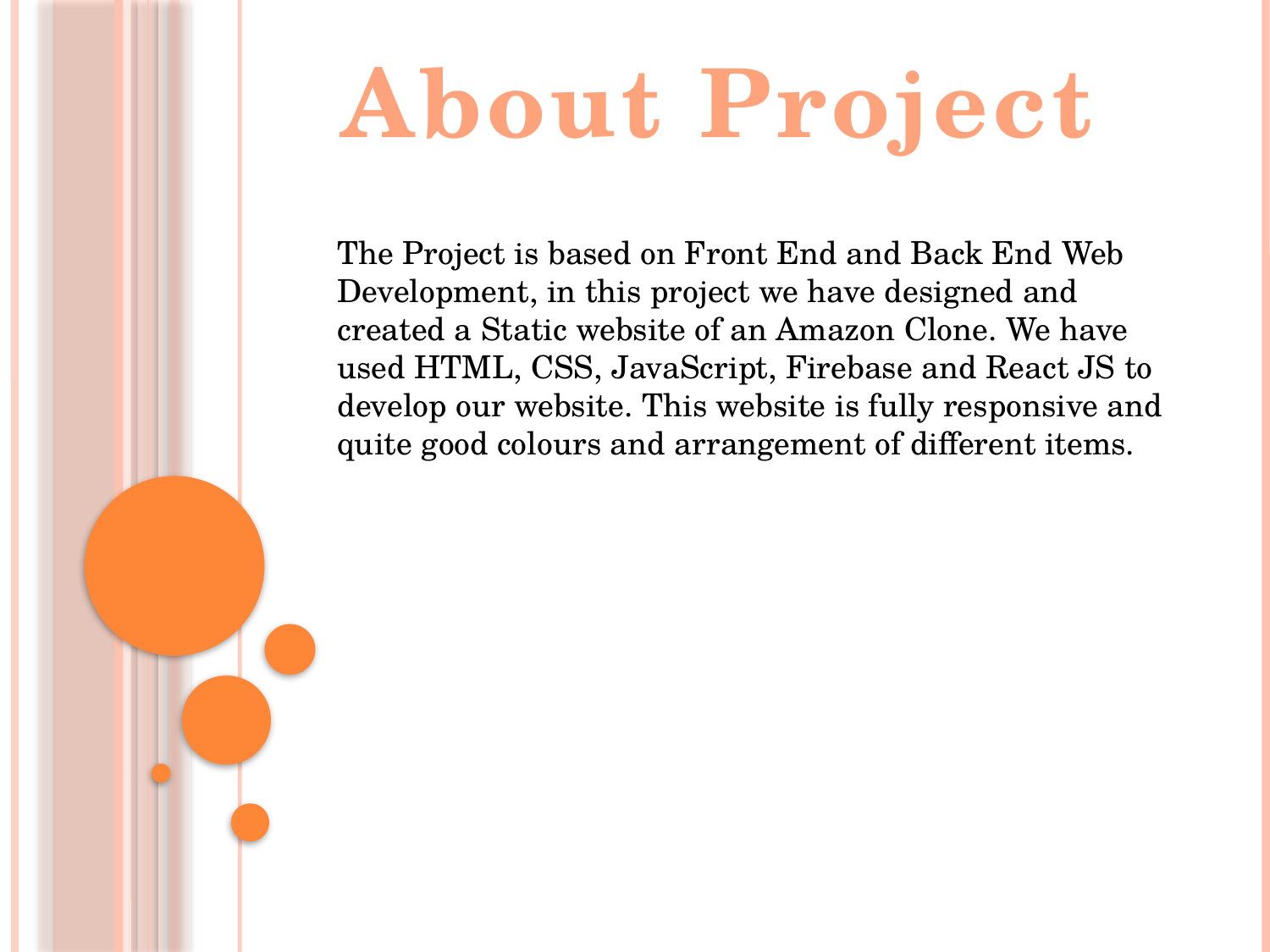

About Project
The Project is based on Front End and Back End Web Development, in this project we have designed and created a Static website of an Amazon Clone. We have used HTML, CSS, JavaScript, Firebase and React JS to develop our website. This website is fully responsive and quite good colours and arrangement of different items.